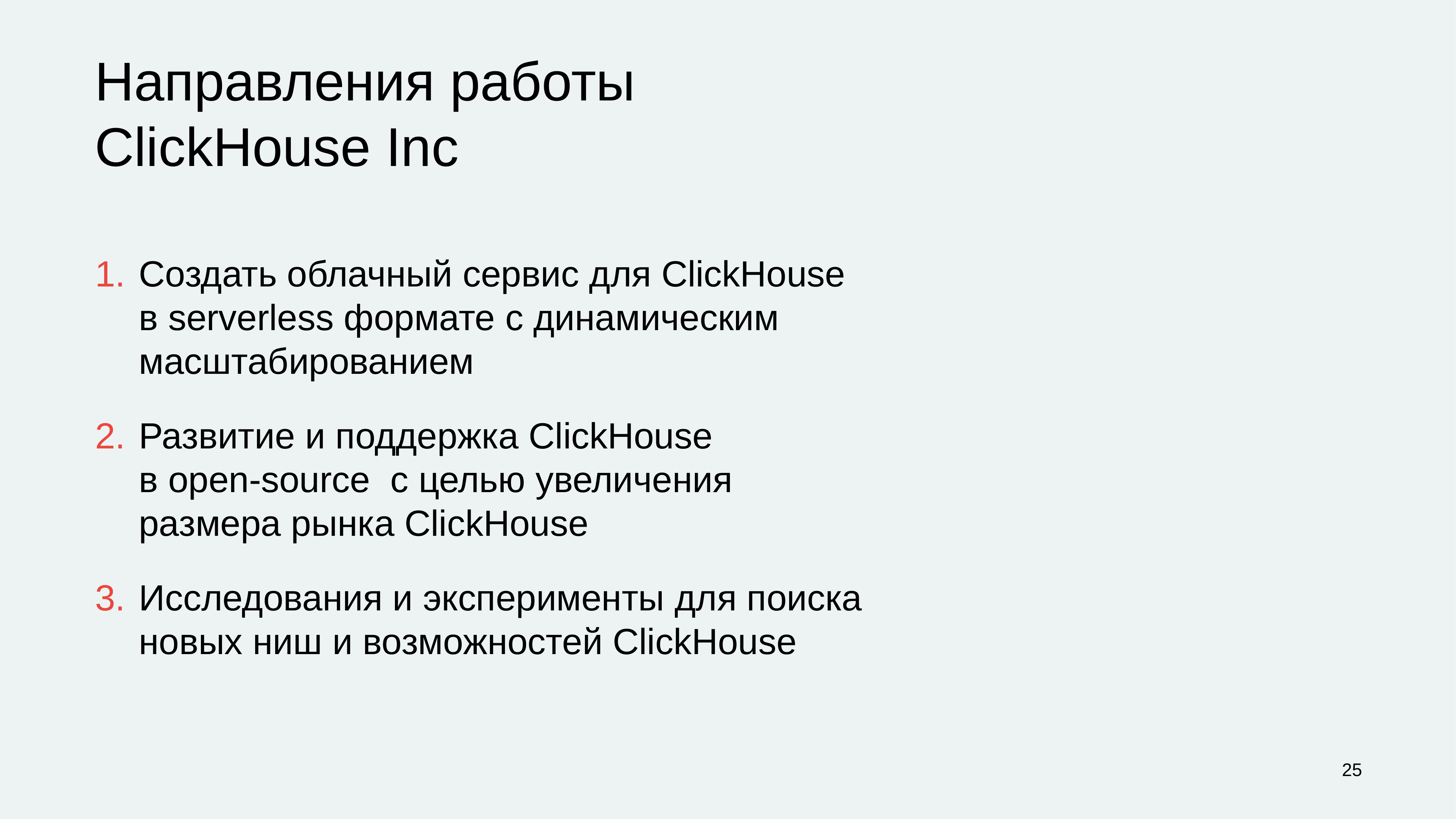

# Направления работы ClickHouse Inc
Создать облачный сервис для ClickHouse
в serverless формате с динамическим масштабированием

Развитие и поддержка ClickHouse
в open-source  с целью увеличения
размера рынка ClickHouse

Исследования и эксперименты для поиска
новых ниш и возможностей ClickHouse
25